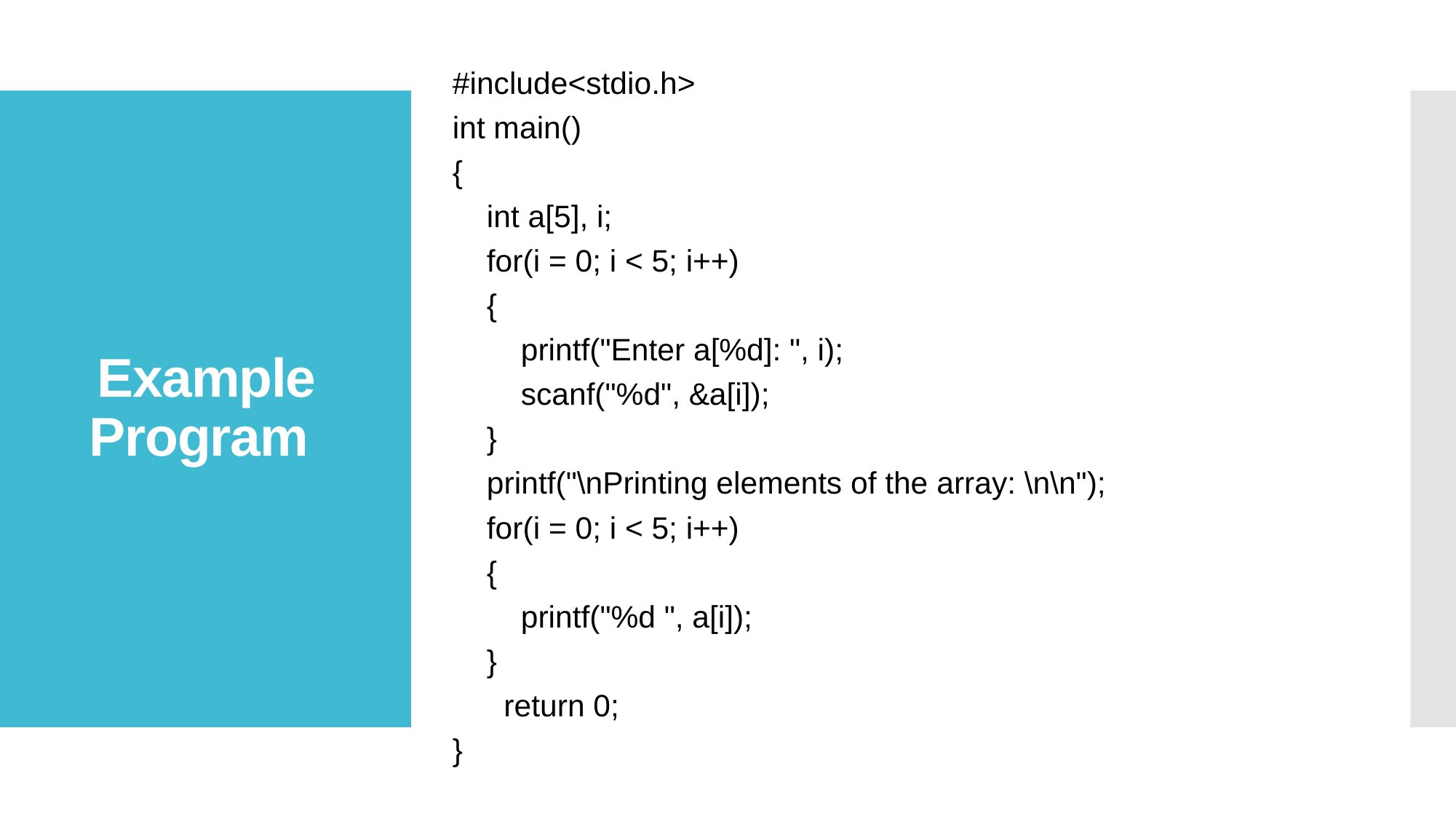

#include<stdio.h>
int main()
{
    int a[5], i;
    for(i = 0; i < 5; i++)
    {
        printf("Enter a[%d]: ", i);
        scanf("%d", &a[i]);
    }
    printf("\nPrinting elements of the array: \n\n");
    for(i = 0; i < 5; i++)
    {
        printf("%d ", a[i]);
    }
      return 0;
}

# Example Program